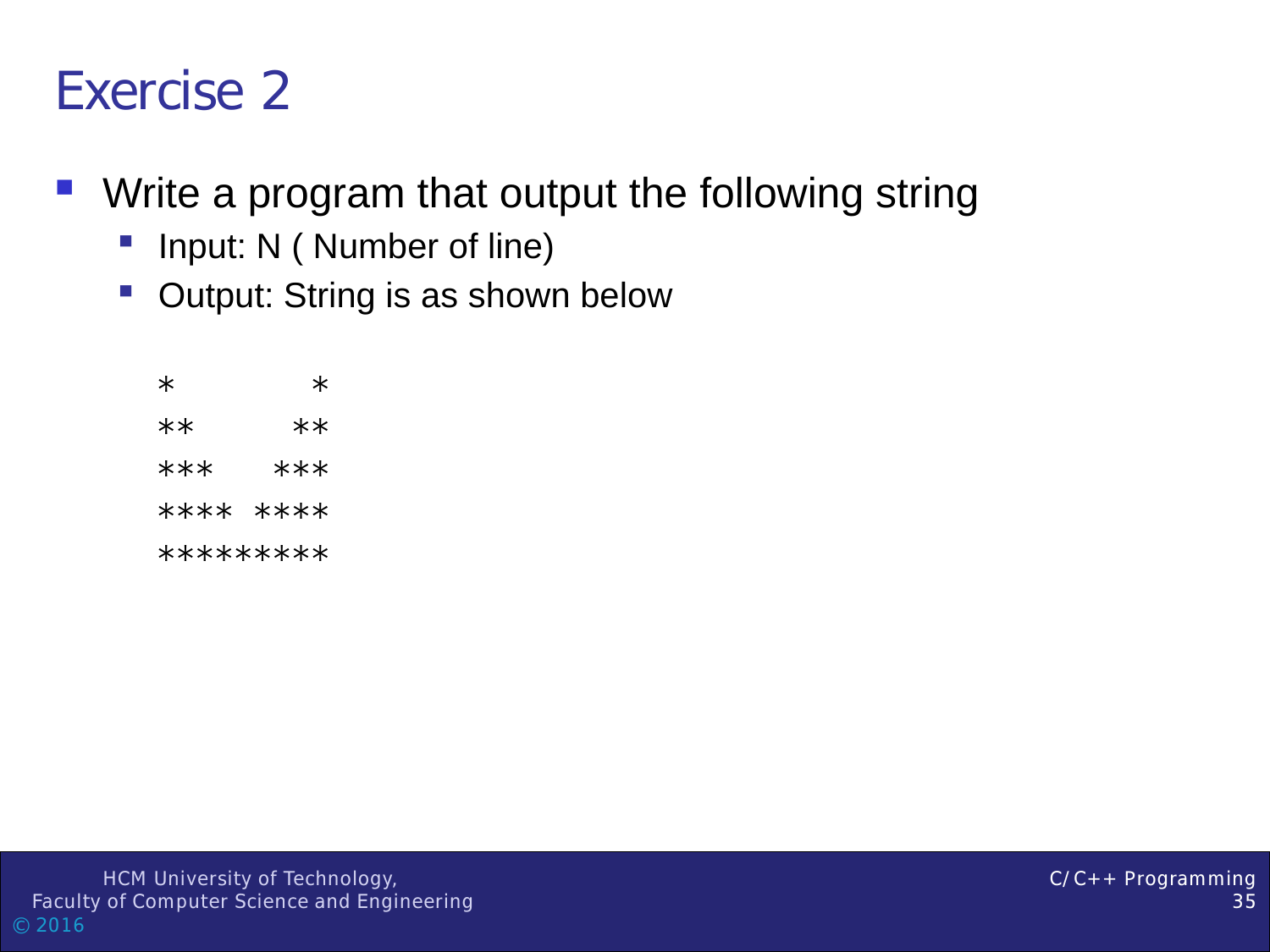

# Exercise 2
Write a program that output the following string
Input: N ( Number of line)
Output: String is as shown below
*       *
**     **
***   ***
**** ****
*********